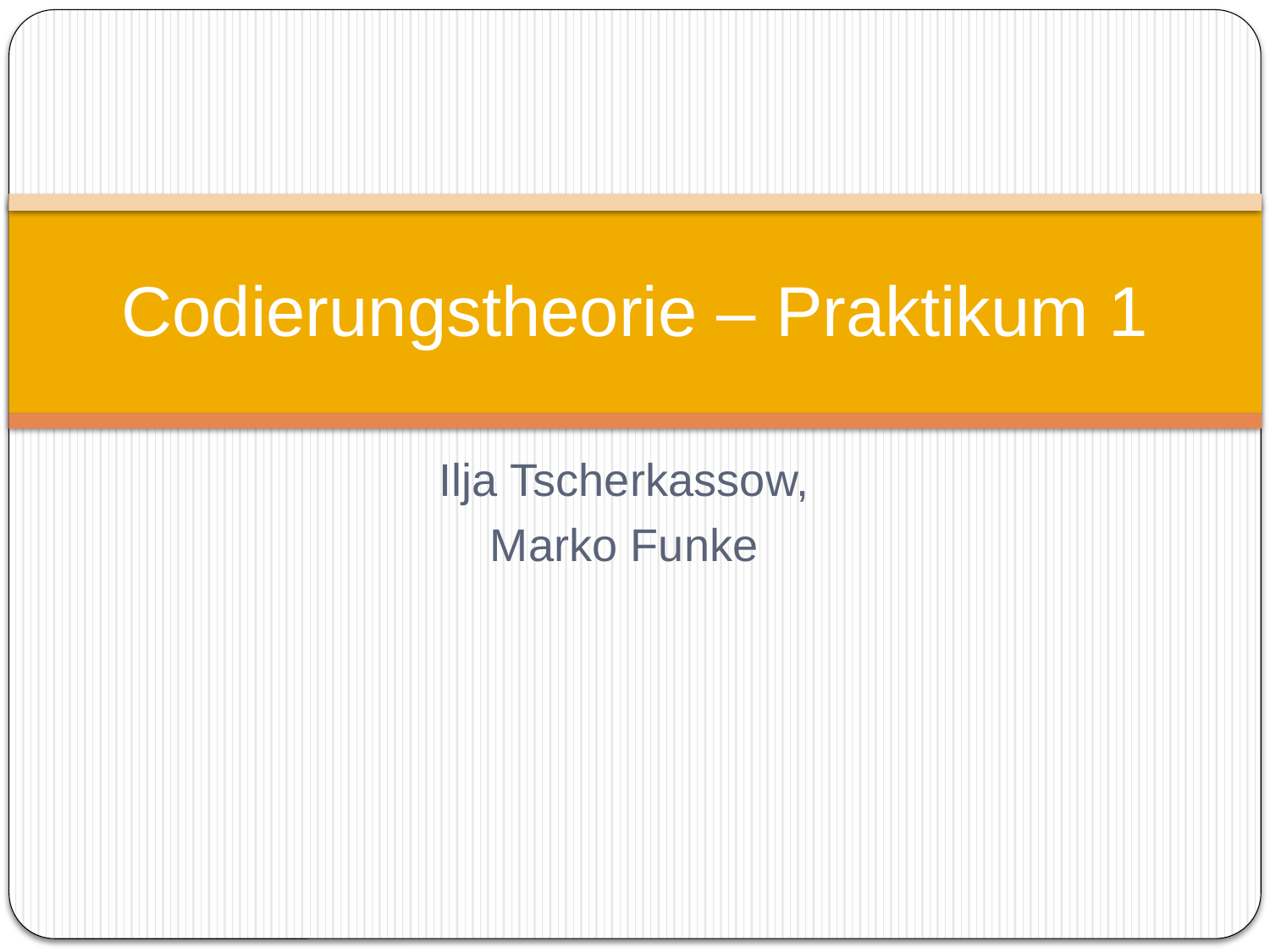

# Codierungstheorie – Praktikum 1
Ilja Tscherkassow,
Marko Funke